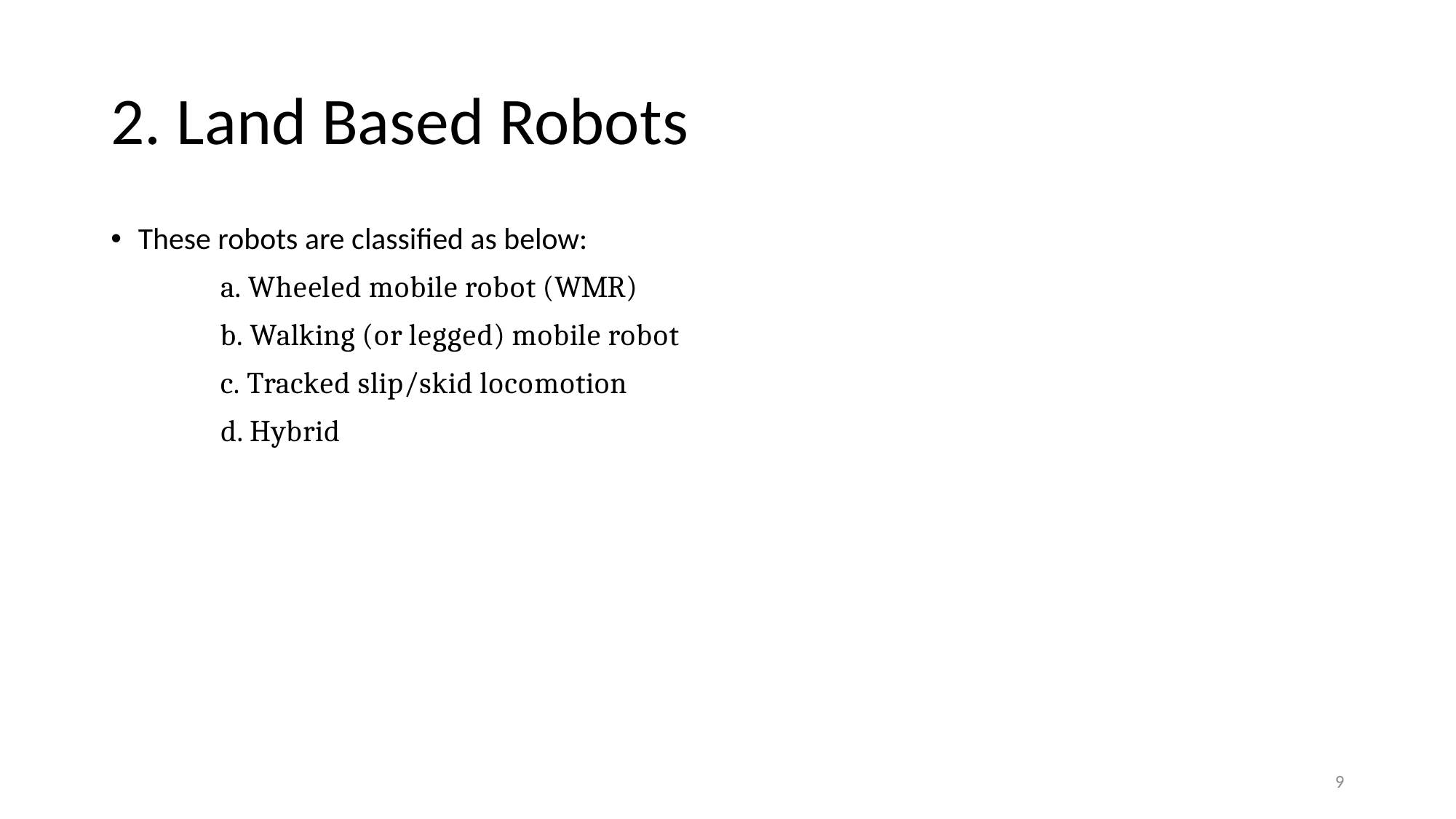

# 2. Land Based Robots
These robots are classified as below:
	a. Wheeled mobile robot (WMR)
	b. Walking (or legged) mobile robot
	c. Tracked slip/skid locomotion
	d. Hybrid

9